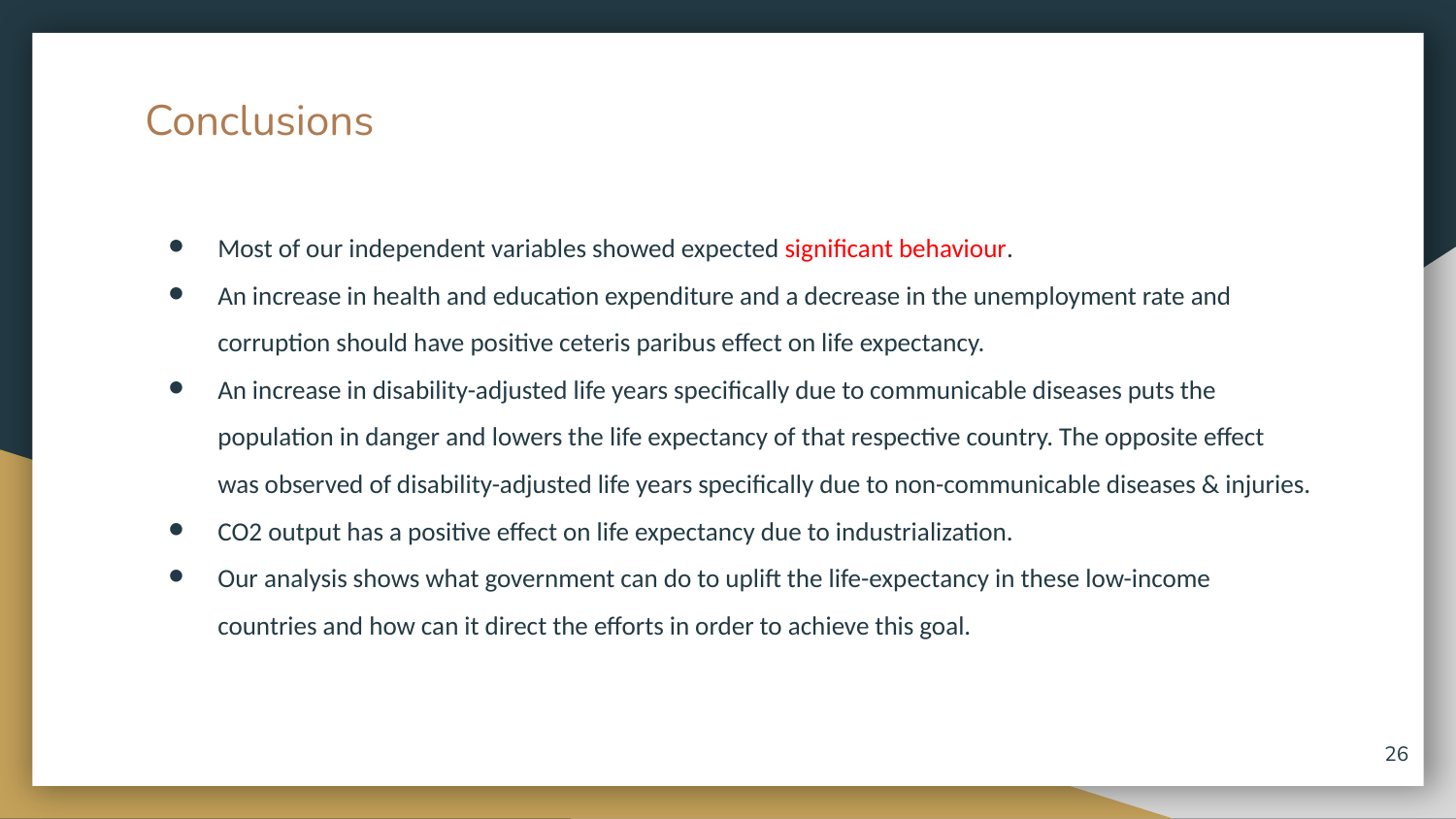

# Conclusions
Most of our independent variables showed expected significant behaviour.
An increase in health and education expenditure and a decrease in the unemployment rate and corruption should have positive ceteris paribus effect on life expectancy.
An increase in disability-adjusted life years specifically due to communicable diseases puts the population in danger and lowers the life expectancy of that respective country. The opposite effect was observed of disability-adjusted life years specifically due to non-communicable diseases & injuries.
CO2 output has a positive effect on life expectancy due to industrialization.
Our analysis shows what government can do to uplift the life-expectancy in these low-income countries and how can it direct the efforts in order to achieve this goal.
26